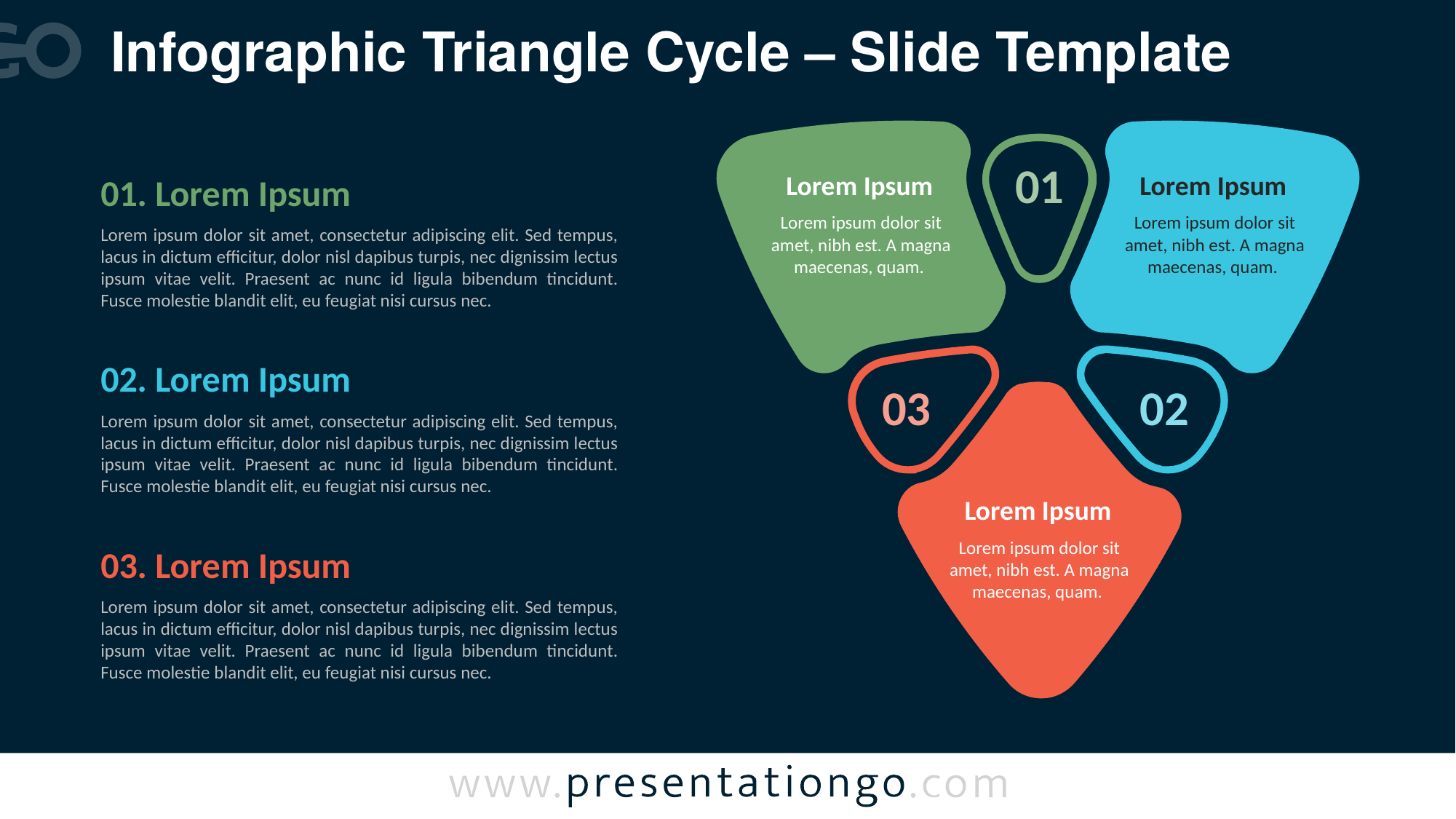

# Infographic Triangle Cycle – Slide Template

01
Lorem Ipsum
Lorem ipsum dolor sit amet, nibh est. A magna maecenas, quam.
Lorem Ipsum
Lorem ipsum dolor sit amet, nibh est. A magna maecenas, quam.
01. Lorem Ipsum
Lorem ipsum dolor sit amet, consectetur adipiscing elit. Sed tempus, lacus in dictum efficitur, dolor nisl dapibus turpis, nec dignissim lectus ipsum vitae velit. Praesent ac nunc id ligula bibendum tincidunt. Fusce molestie blandit elit, eu feugiat nisi cursus nec.

02. Lorem Ipsum
Lorem ipsum dolor sit amet, consectetur adipiscing elit. Sed tempus, lacus in dictum efficitur, dolor nisl dapibus turpis, nec dignissim lectus ipsum vitae velit. Praesent ac nunc id ligula bibendum tincidunt. Fusce molestie blandit elit, eu feugiat nisi cursus nec.
03
02

Lorem Ipsum
Lorem ipsum dolor sit amet, nibh est. A magna maecenas, quam.
03. Lorem Ipsum
Lorem ipsum dolor sit amet, consectetur adipiscing elit. Sed tempus, lacus in dictum efficitur, dolor nisl dapibus turpis, nec dignissim lectus ipsum vitae velit. Praesent ac nunc id ligula bibendum tincidunt. Fusce molestie blandit elit, eu feugiat nisi cursus nec.